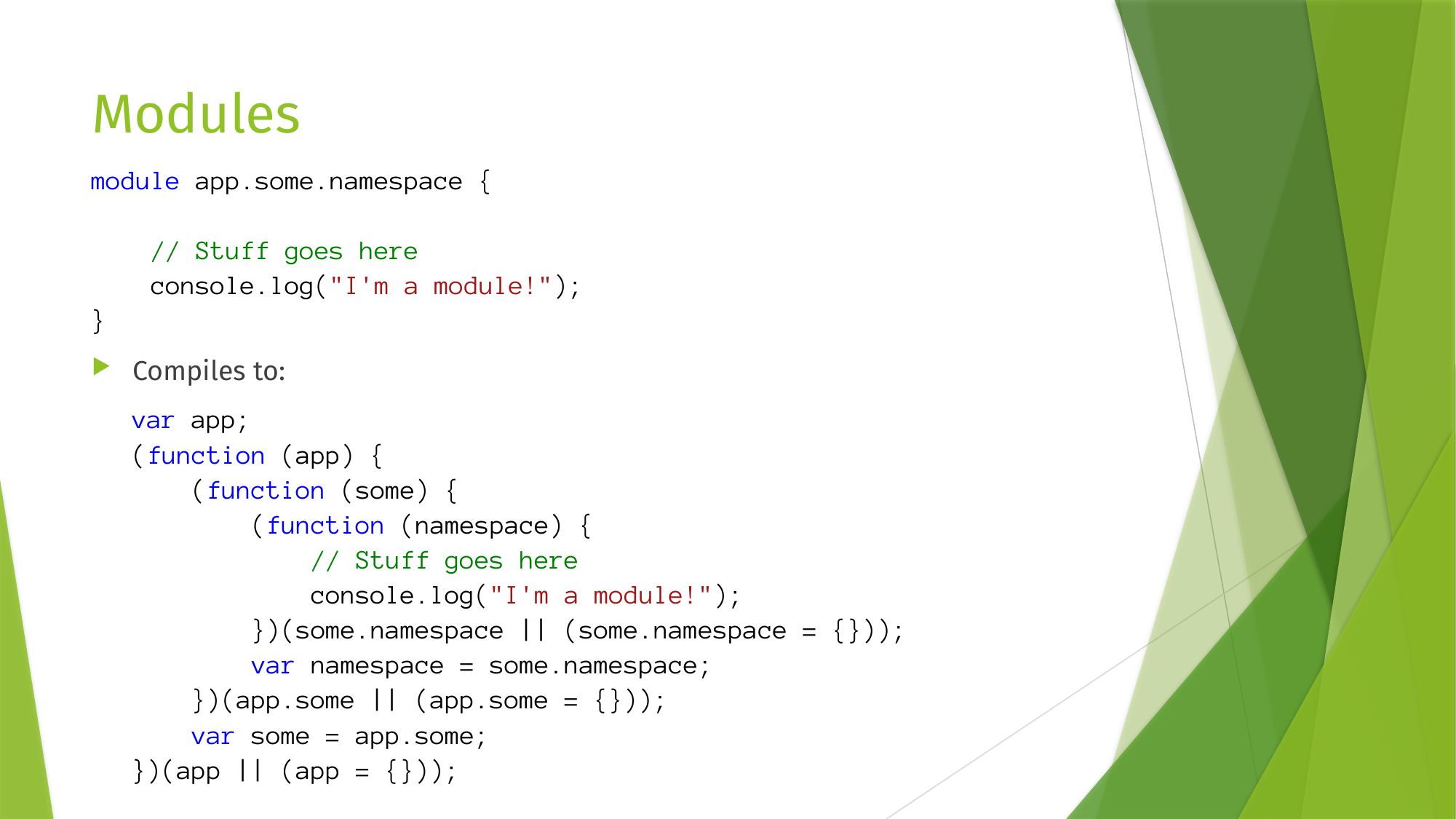

# Modules
module app.some.namespace {

    // Stuff goes here
    console.log("I'm a module!");
}

Compiles to:
var app;
(function (app) {
    (function (some) {
        (function (namespace) {
            // Stuff goes here
            console.log("I'm a module!");
        })(some.namespace || (some.namespace = {}));
        var namespace = some.namespace;
    })(app.some || (app.some = {}));
    var some = app.some;
})(app || (app = {}));